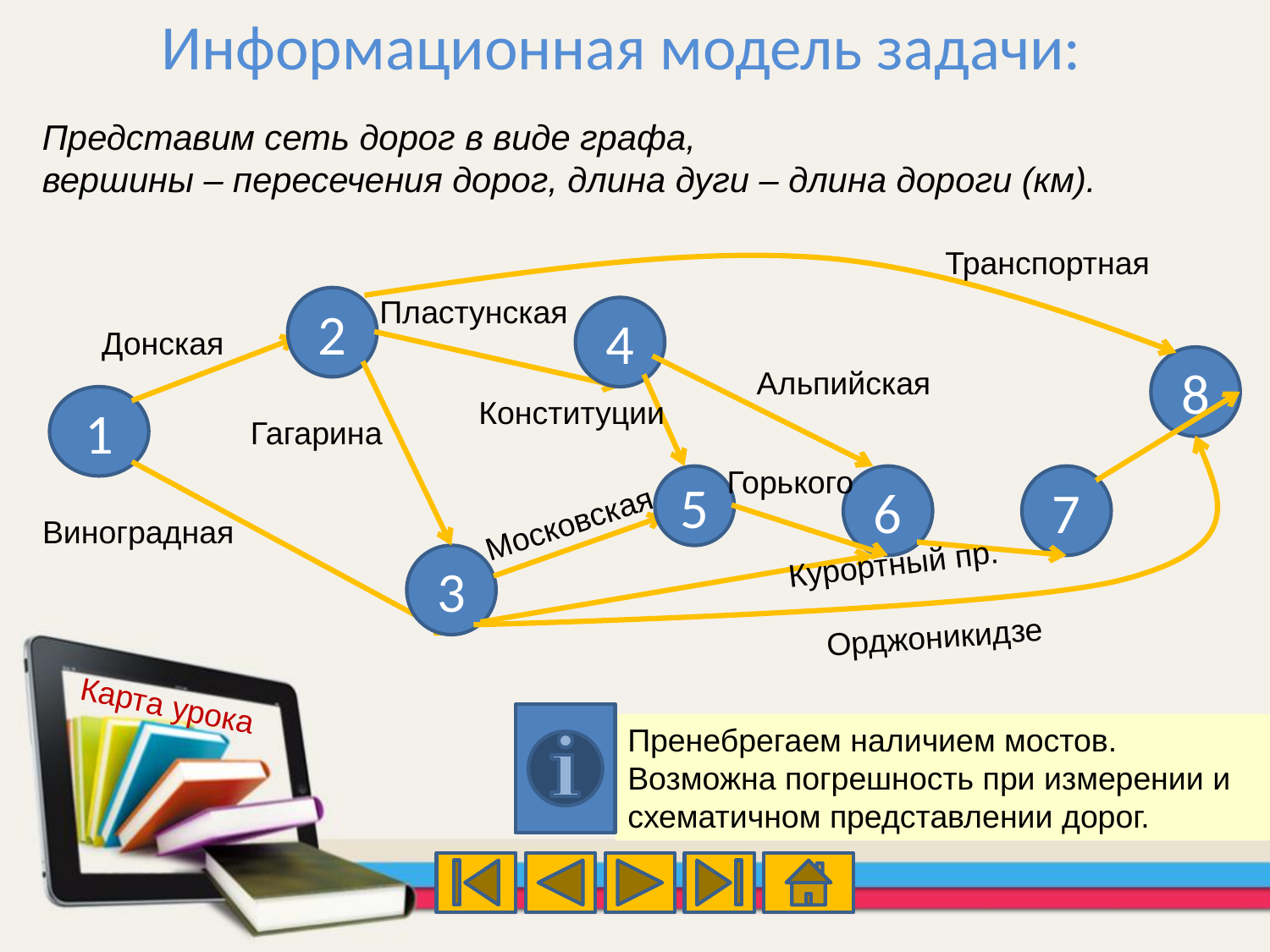

Информационная модель задачи:
Представим сеть дорог в виде графа,
вершины – пересечения дорог, длина дуги – длина дороги (км).
Транспортная

Пластунская
2
4
Донская
8
Альпийская
1
Конституции
Гагарина

Горького
5
6
7
Московская
Виноградная
Курортный пр.
3
Орджоникидзе

Карта урока

Пренебрегаем наличием мостов.
Возможна погрешность при измерении и схематичном представлении дорог.